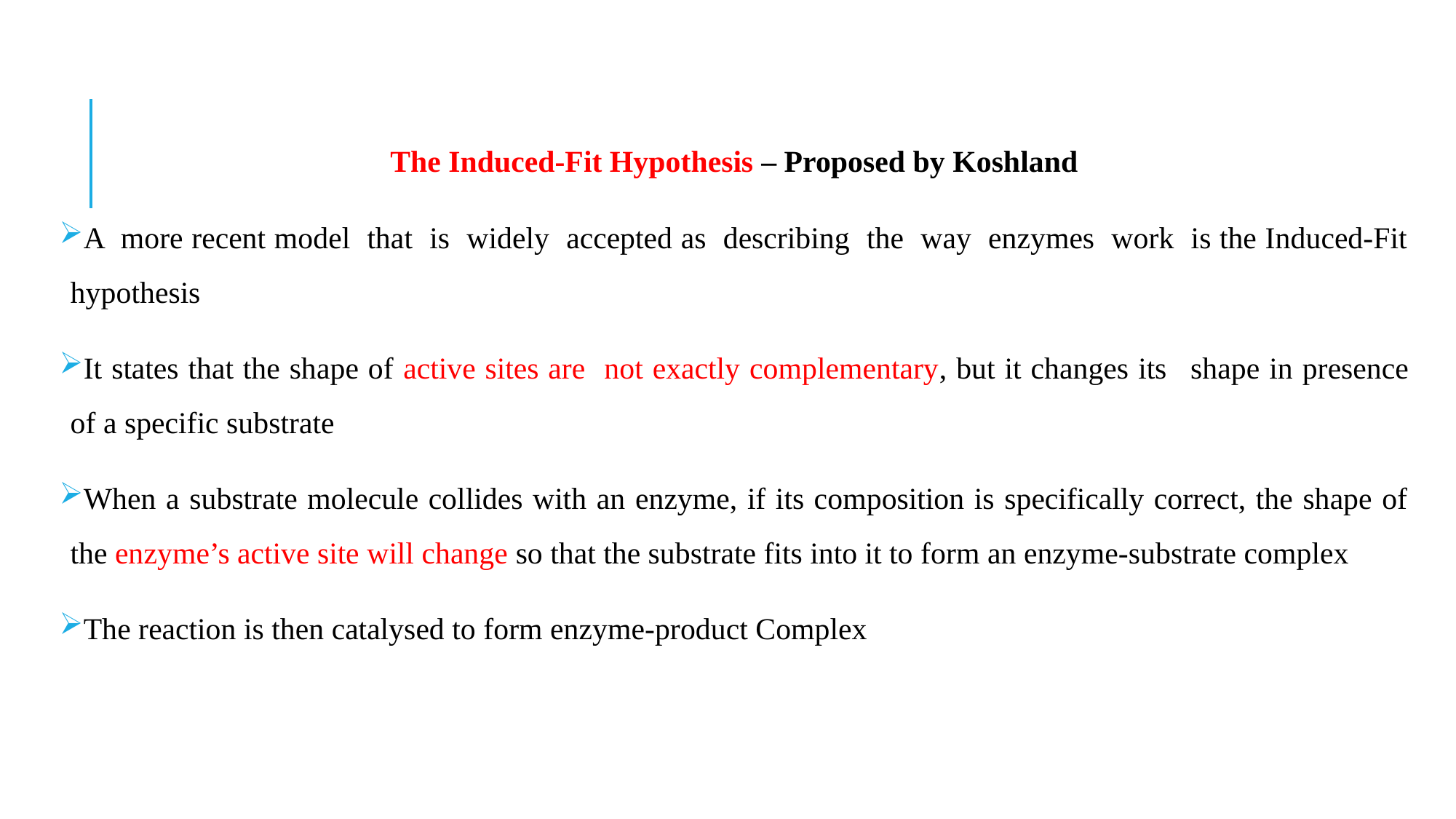

The Induced-Fit Hypothesis – Proposed by Koshland
A  more recent model  that  is  widely  accepted as  describing  the  way  enzymes  work  is the Induced-Fit hypothesis
It states that the shape of active sites are  not exactly complementary, but it changes its	shape in presence of a specific substrate
When a substrate molecule collides with an enzyme, if its composition is specifically correct, the shape of the enzyme’s active site will change so that the substrate fits into it to form an enzyme-substrate complex
The reaction is then catalysed to form enzyme-product Complex